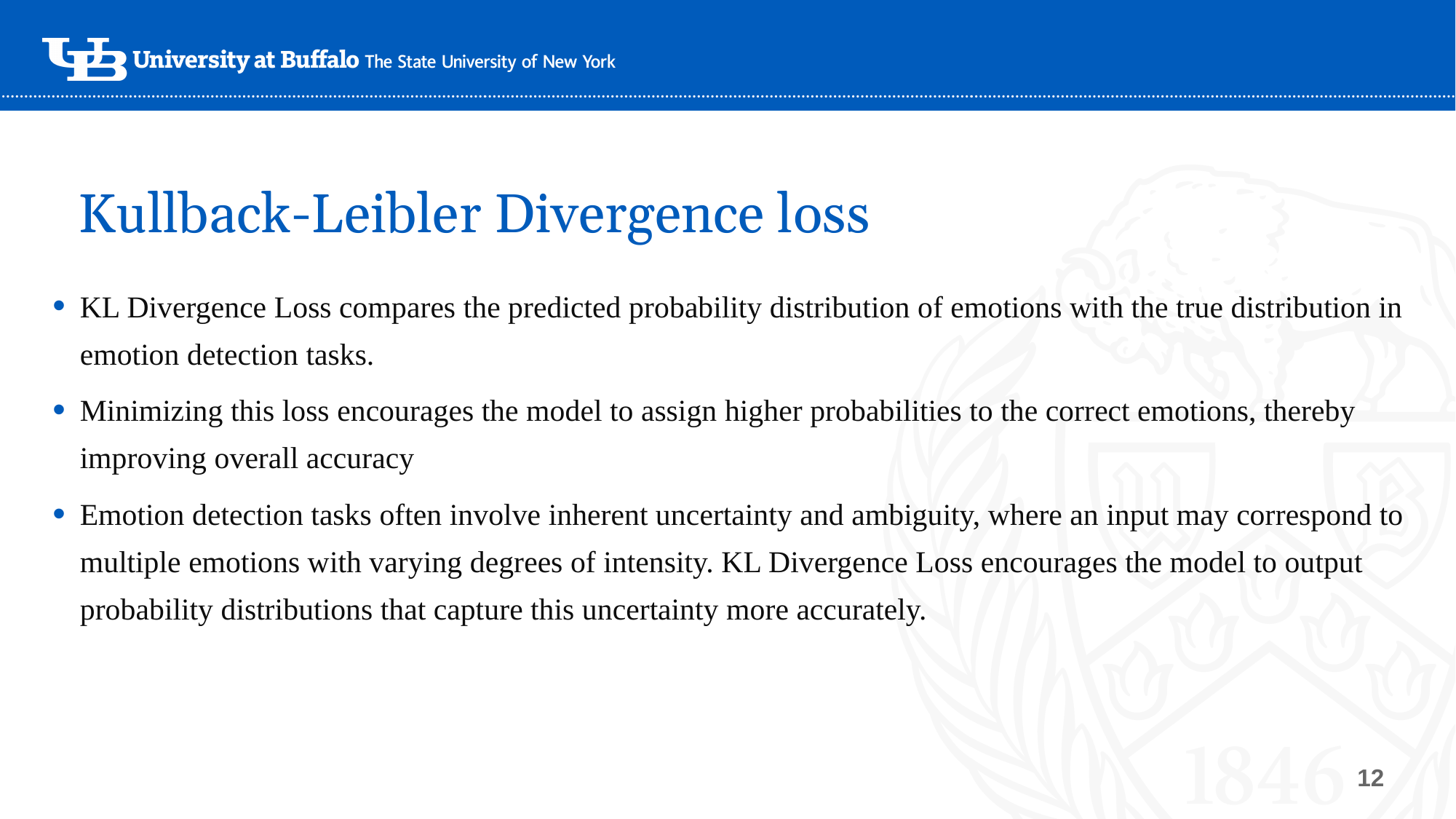

# Kullback-Leibler Divergence loss
KL Divergence Loss compares the predicted probability distribution of emotions with the true distribution in emotion detection tasks.
Minimizing this loss encourages the model to assign higher probabilities to the correct emotions, thereby improving overall accuracy
Emotion detection tasks often involve inherent uncertainty and ambiguity, where an input may correspond to multiple emotions with varying degrees of intensity. KL Divergence Loss encourages the model to output probability distributions that capture this uncertainty more accurately.
12